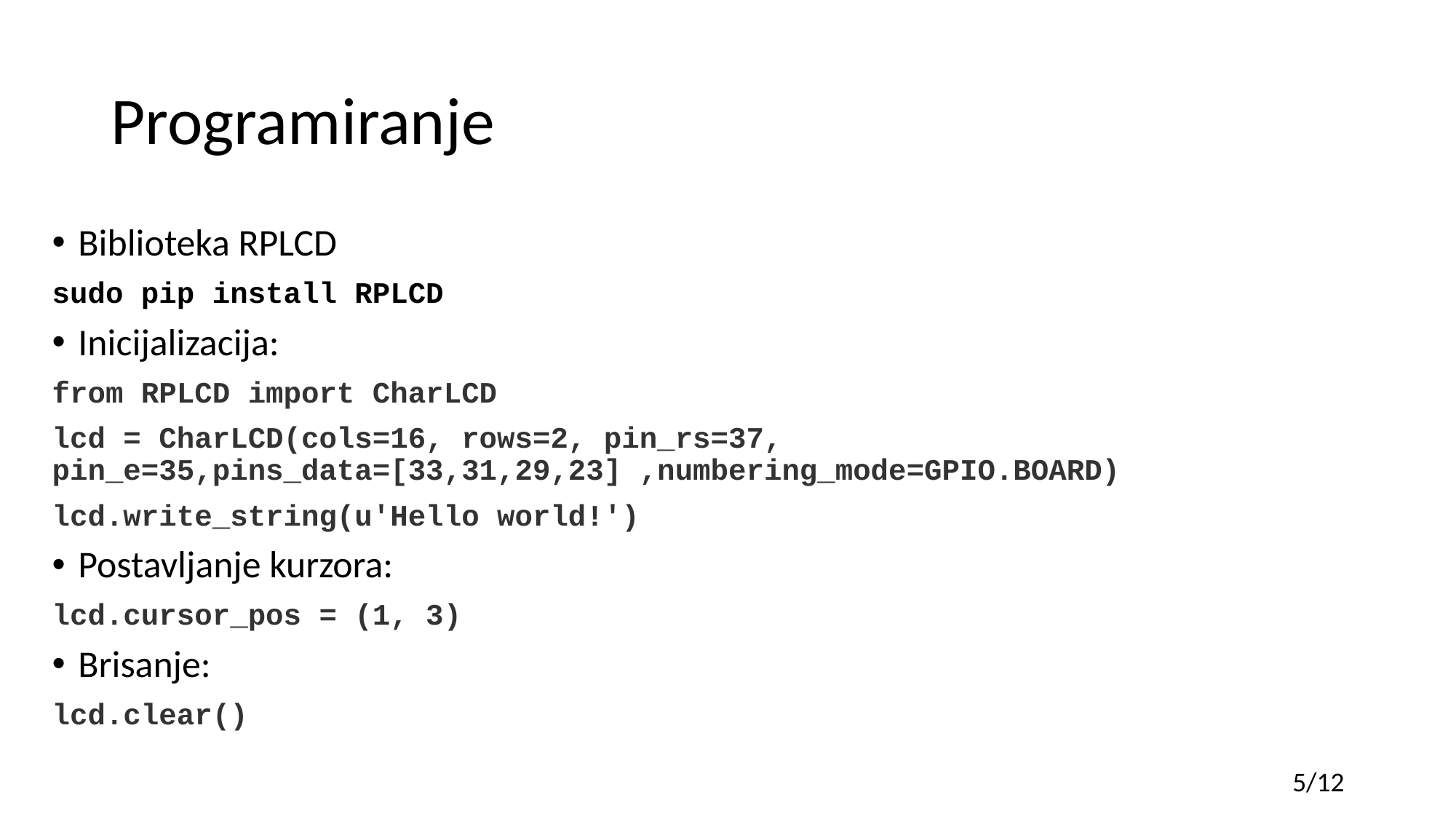

# Programiranje
Biblioteka RPLCD
sudo pip install RPLCD
Inicijalizacija:
from RPLCD import CharLCD
lcd = CharLCD(cols=16, rows=2, pin_rs=37, pin_e=35,pins_data=[33,31,29,23] ,numbering_mode=GPIO.BOARD)
lcd.write_string(u'Hello world!')
Postavljanje kurzora:
lcd.cursor_pos = (1, 3)
Brisanje:
lcd.clear()